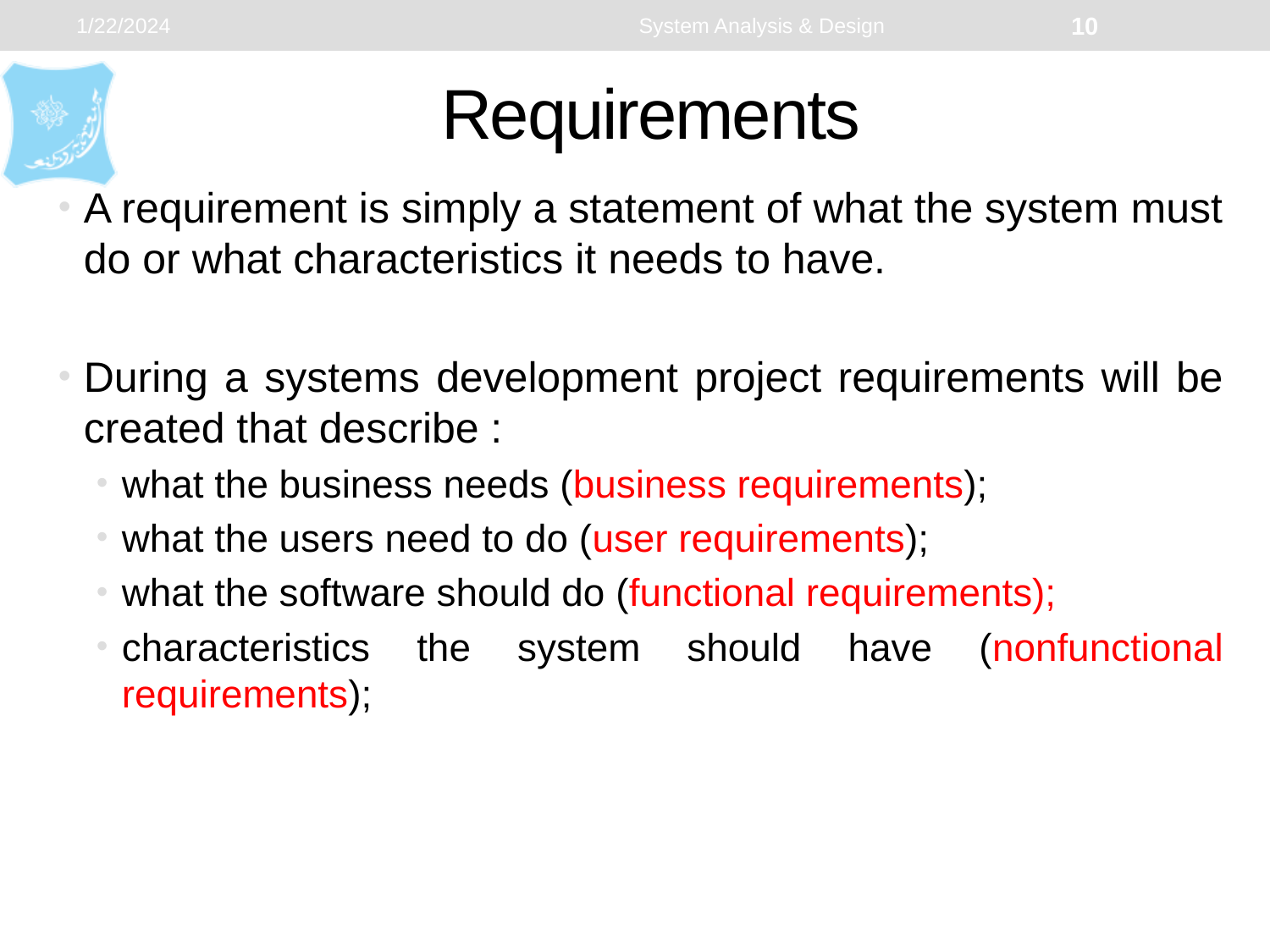

1/22/2024
System Analysis & Design
10
# Requirements
A requirement is simply a statement of what the system must do or what characteristics it needs to have.

During a systems development project requirements will be created that describe :
what the business needs (business requirements);
what the users need to do (user requirements);
what the software should do (functional requirements);
characteristics the system should have (nonfunctional requirements);